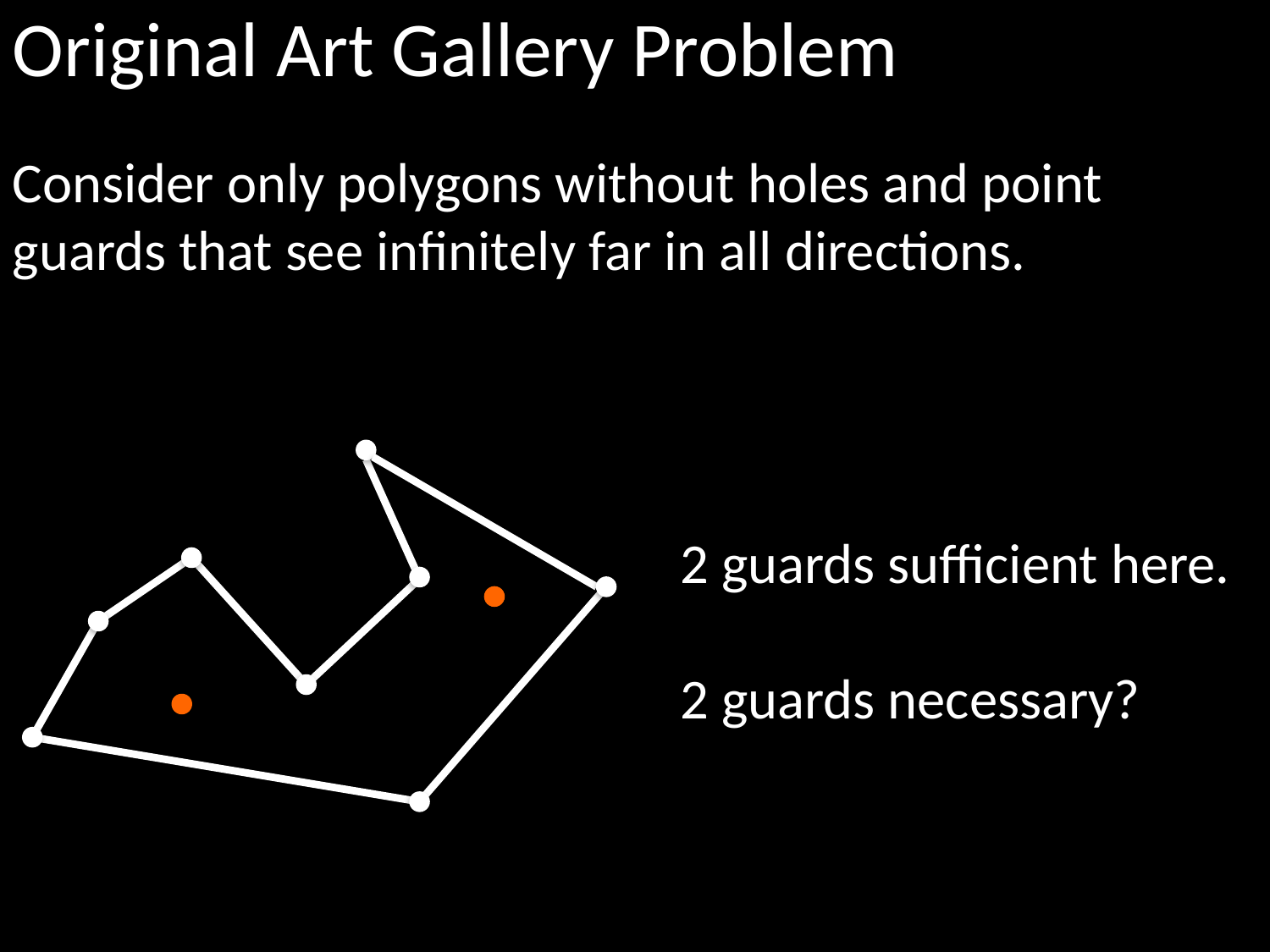

Original Art Gallery Problem
Consider only polygons without holes and point
guards that see infinitely far in all directions.

2 guards sufficient here.
2 guards necessary?